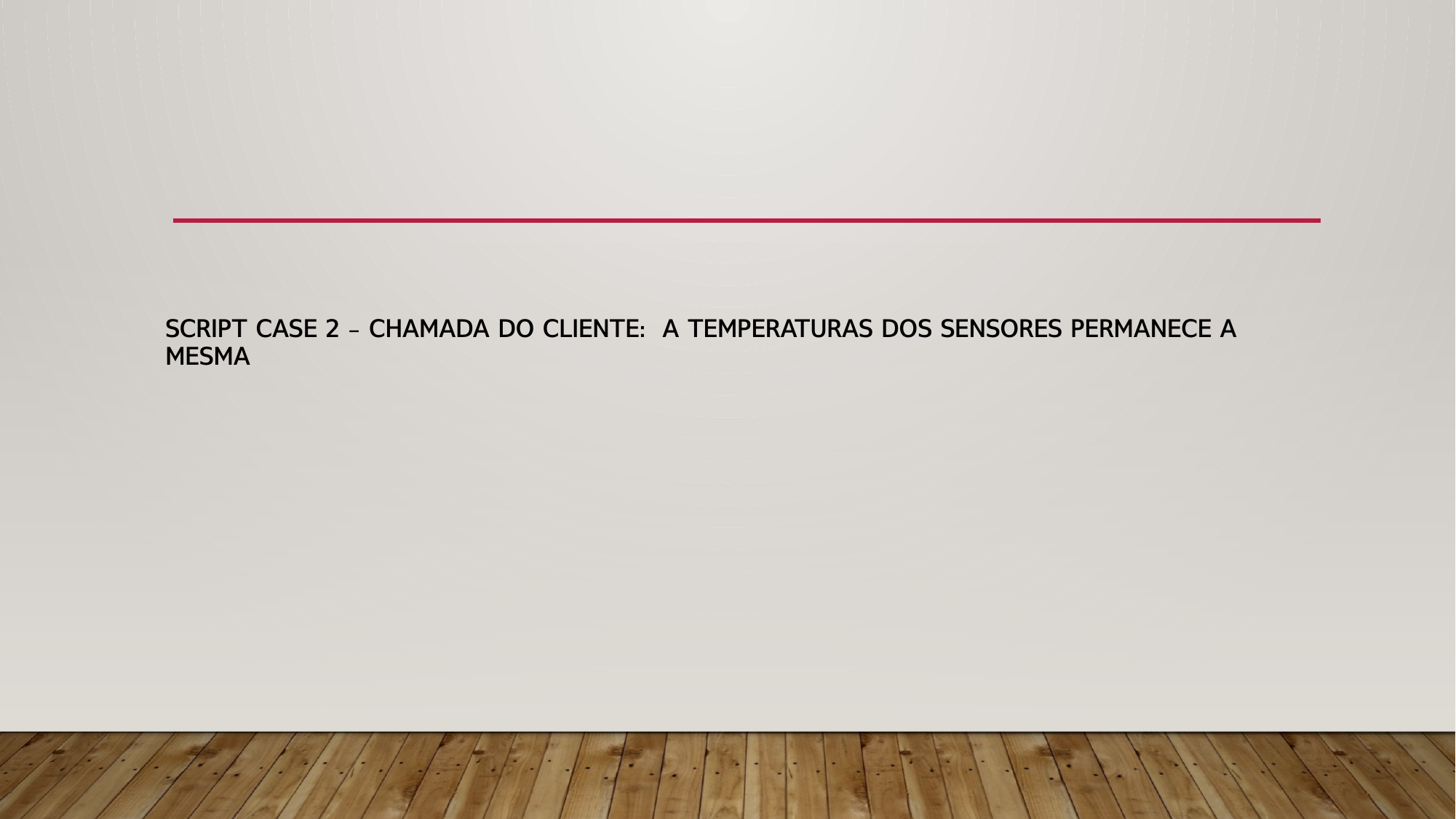

# SCRIPT CASE 2 – Chamada do cliente:  A temperaturas dos sensores permanece a mesma